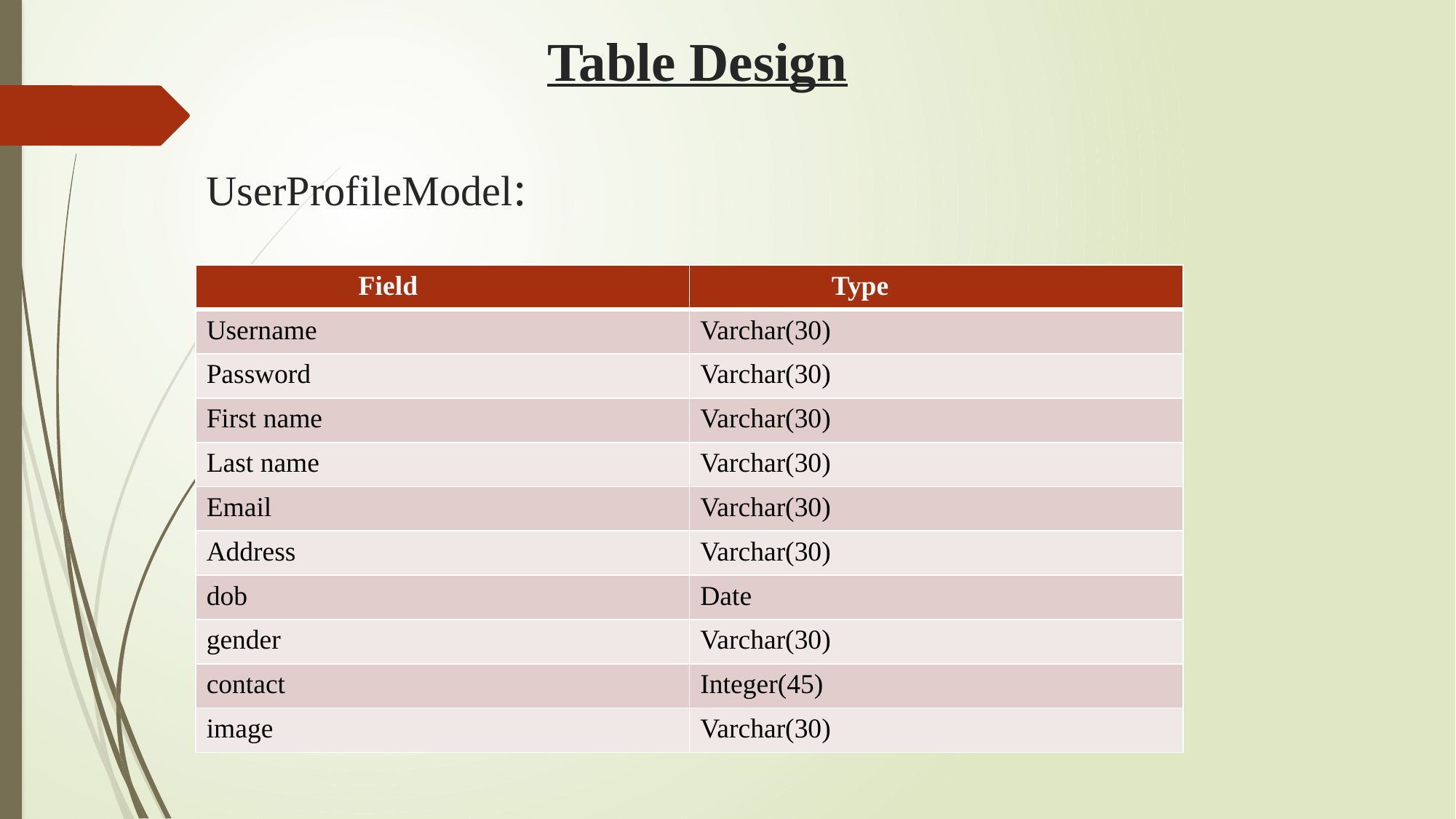

# Table Design UserProfileModel:
| Field | Type |
| --- | --- |
| Username | Varchar(30) |
| Password | Varchar(30) |
| First name | Varchar(30) |
| Last name | Varchar(30) |
| Email | Varchar(30) |
| Address | Varchar(30) |
| dob | Date |
| gender | Varchar(30) |
| contact | Integer(45) |
| image | Varchar(30) |